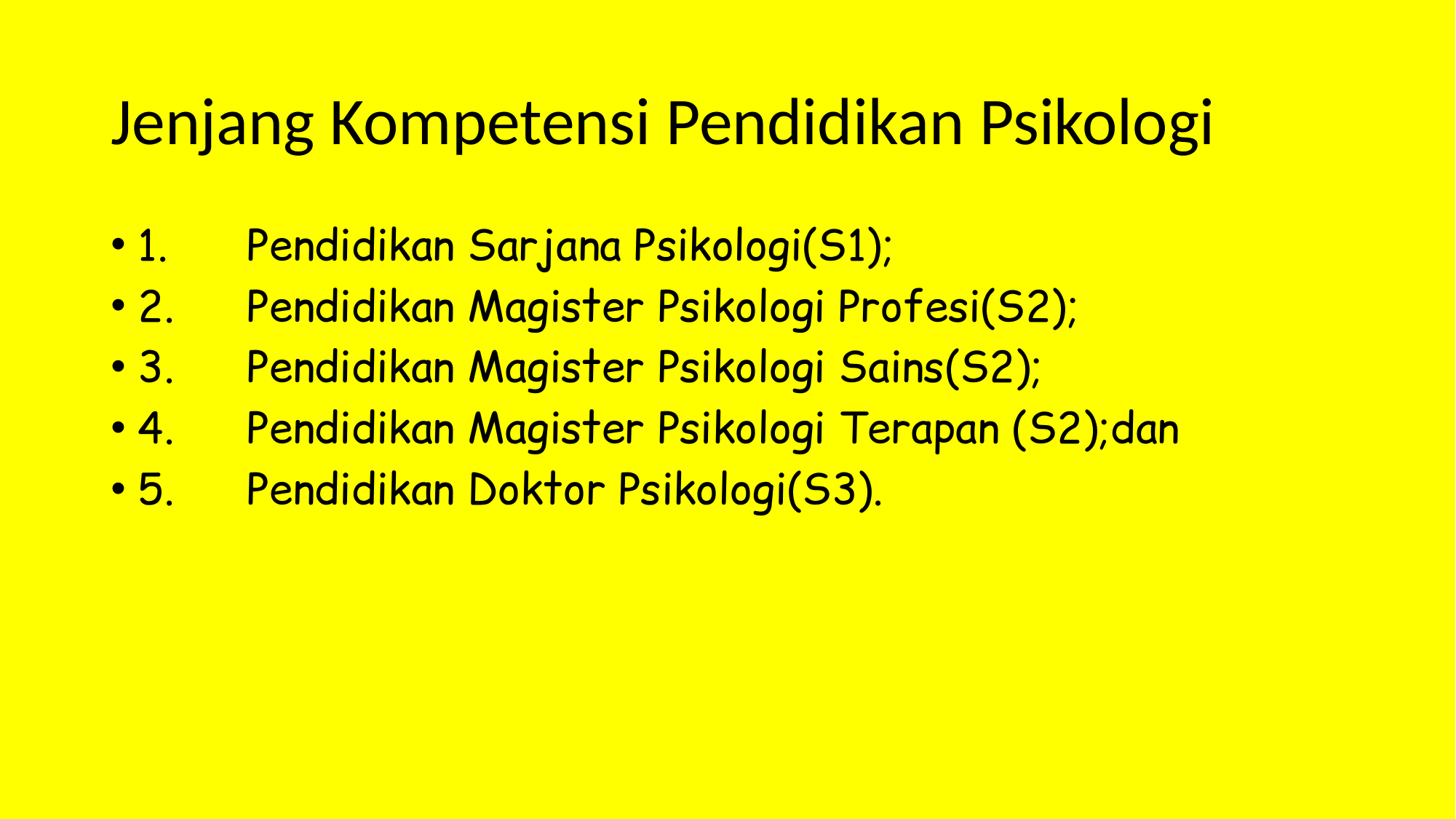

# Jenjang Kompetensi Pendidikan Psikologi
1.	Pendidikan Sarjana Psikologi(S1);
2.	Pendidikan Magister Psikologi Profesi(S2);
3.	Pendidikan Magister Psikologi Sains(S2);
4.	Pendidikan Magister Psikologi Terapan (S2);dan
5.	Pendidikan Doktor Psikologi(S3).